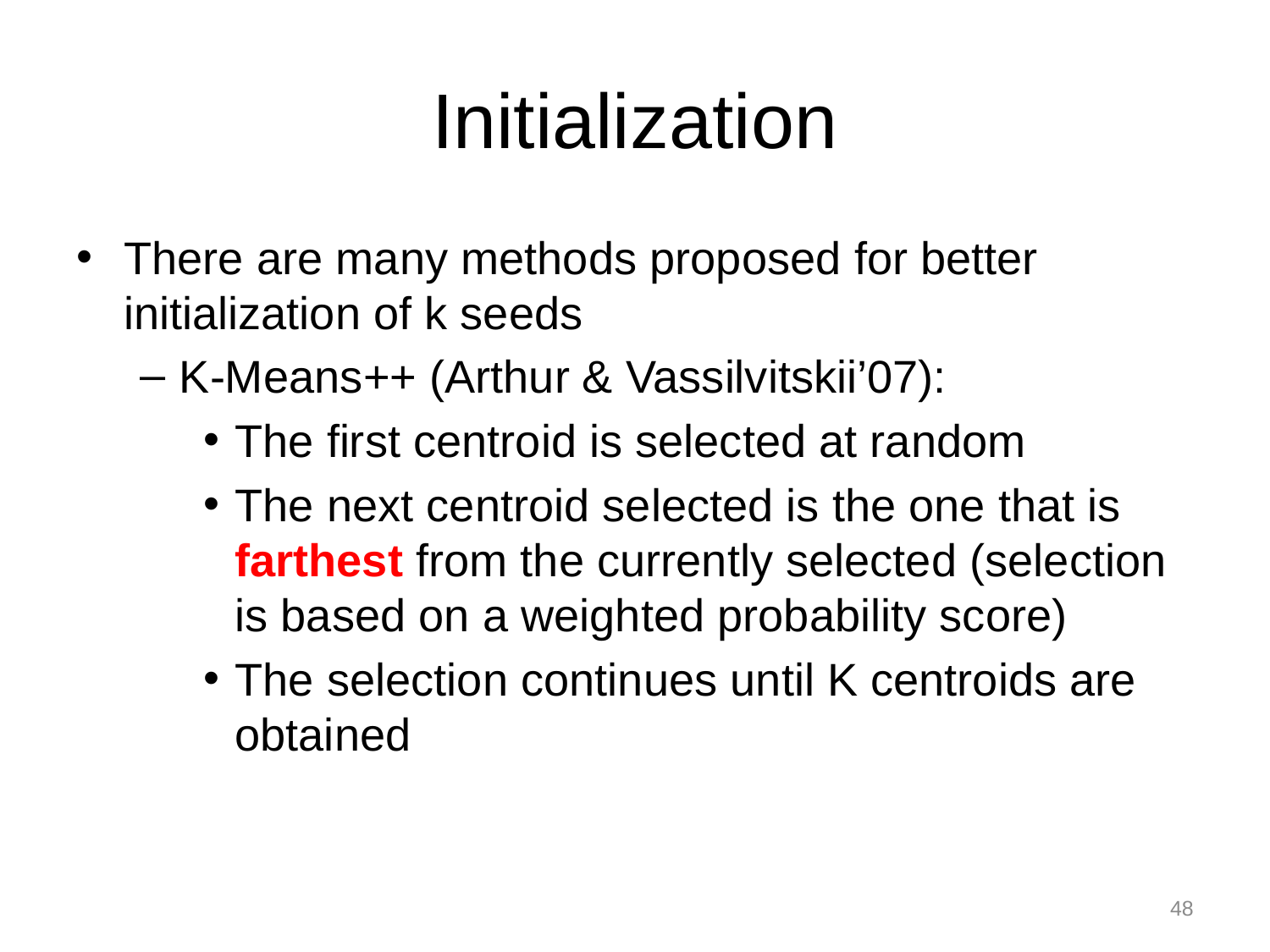

# Initialization
There are many methods proposed for better initialization of k seeds
K-Means++ (Arthur & Vassilvitskii’07):
The first centroid is selected at random
The next centroid selected is the one that is farthest from the currently selected (selection is based on a weighted probability score)
The selection continues until K centroids are obtained

48